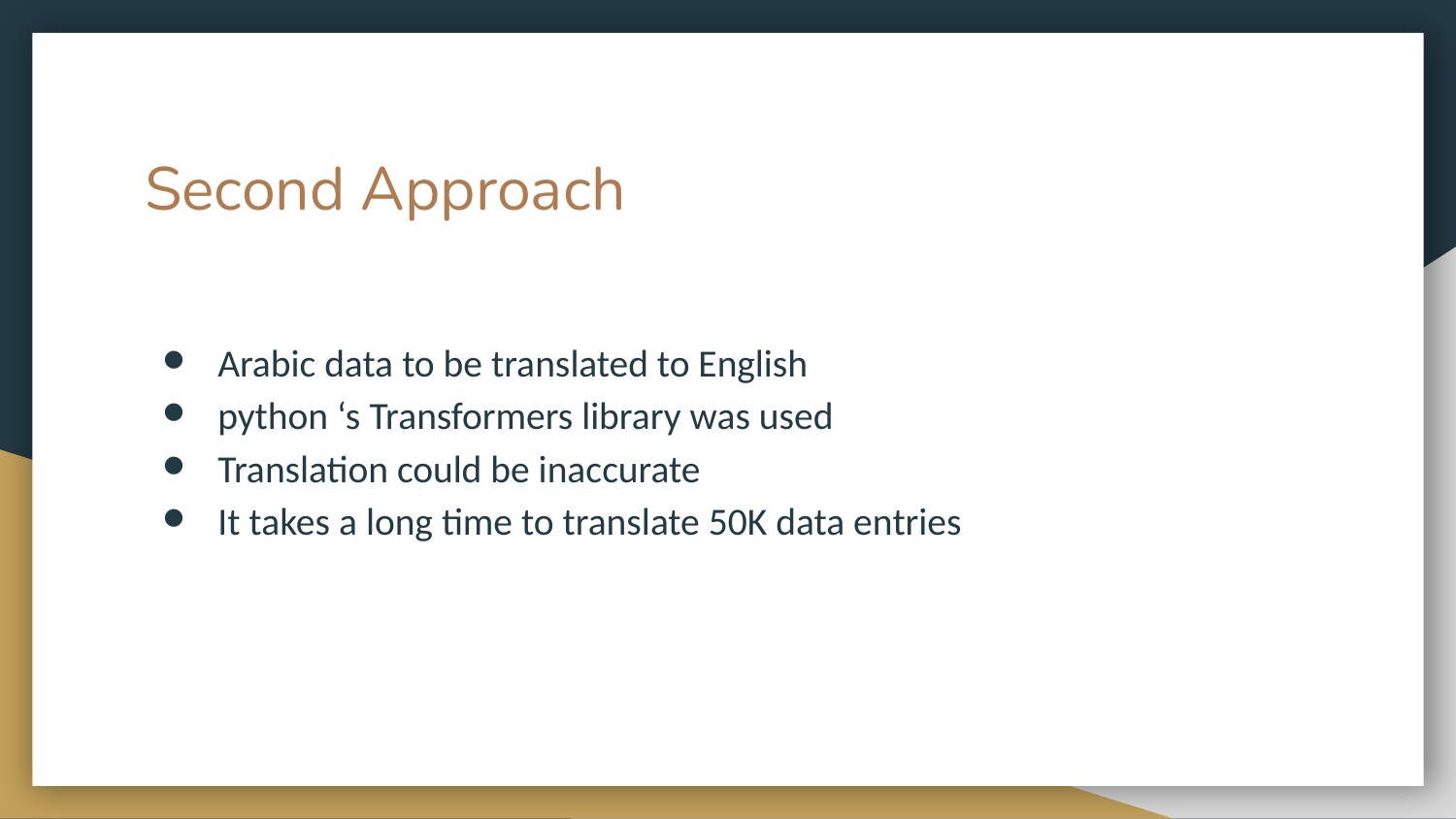

# Second Approach
Arabic data to be translated to English
python ‘s Transformers library was used
Translation could be inaccurate
It takes a long time to translate 50K data entries